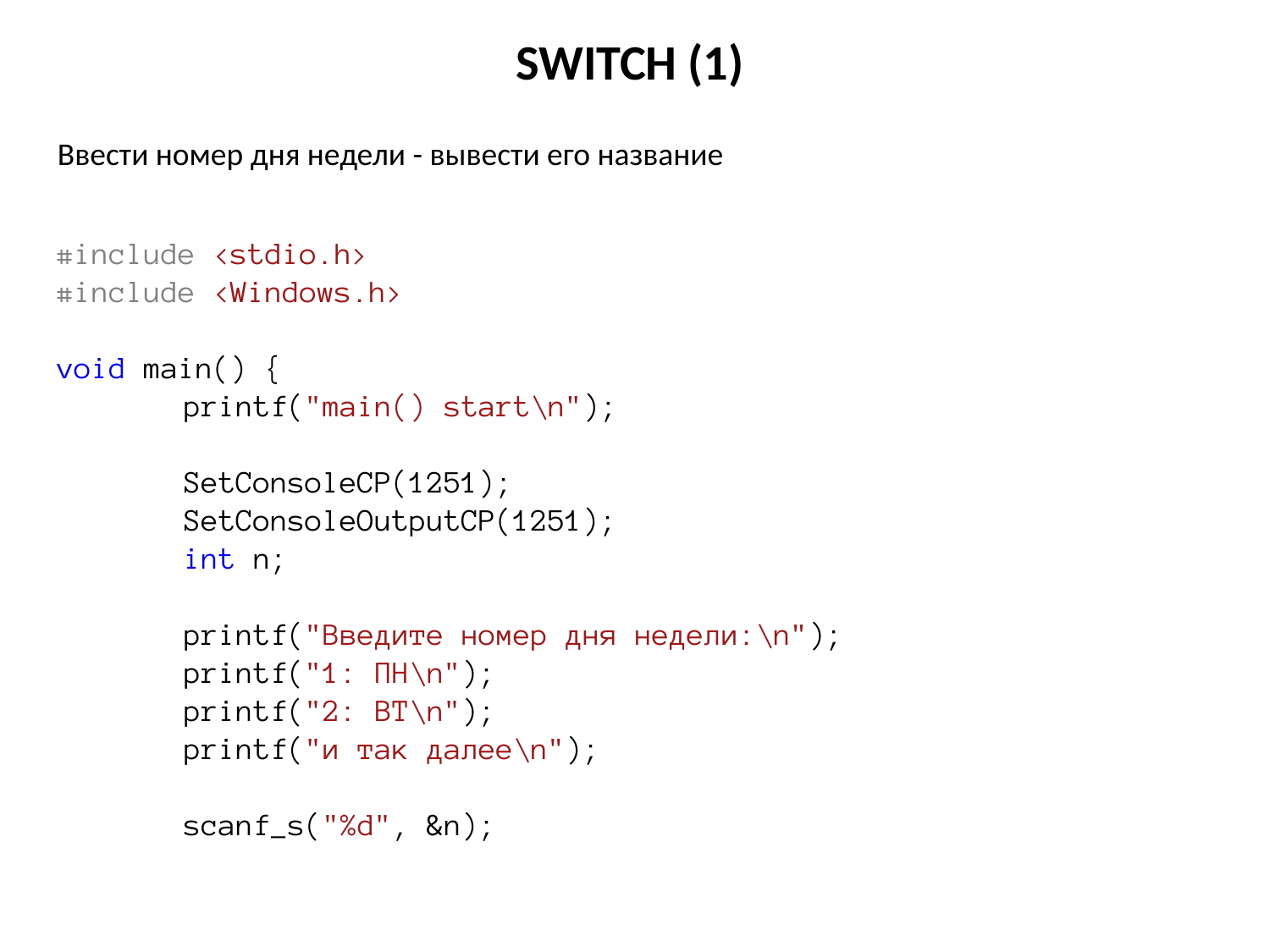

# SWITCH (1)
Ввести номер дня недели - вывести его название
#include <stdio.h>
#include <Windows.h>

void main() {
	printf("main() start\n");

	SetConsoleCP(1251);
	SetConsoleOutputCP(1251);
	int n;

	printf("Введите номер дня недели:\n");
	printf("1: ПН\n");
	printf("2: ВТ\n");
	printf("и так далее\n");

	scanf_s("%d", &n);